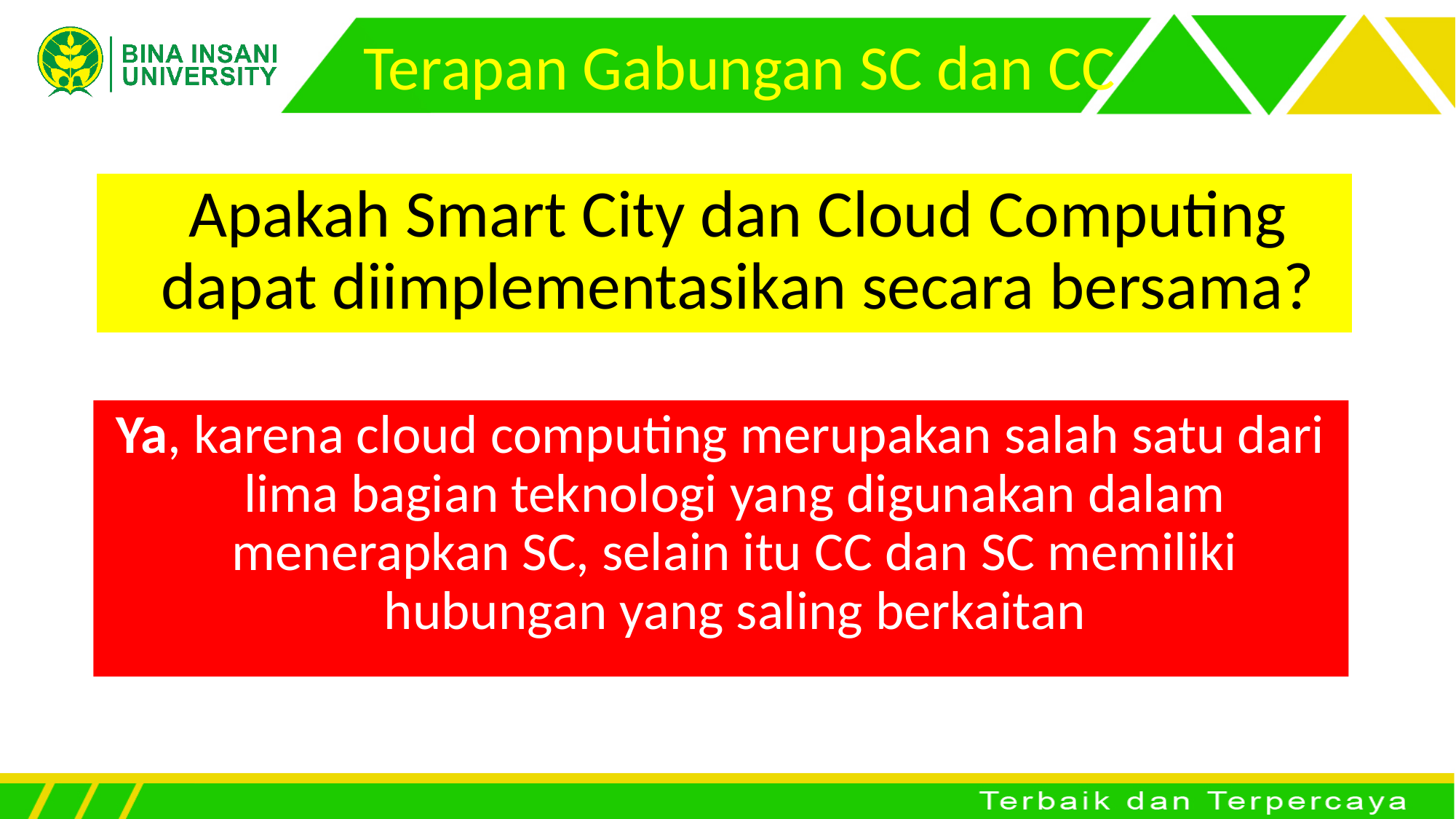

# Terapan Gabungan SC dan CC
	Apakah Smart City dan Cloud Computing dapat diimplementasikan secara bersama?
Ya, karena cloud computing merupakan salah satu dari lima bagian teknologi yang digunakan dalam menerapkan SC, selain itu CC dan SC memiliki hubungan yang saling berkaitan